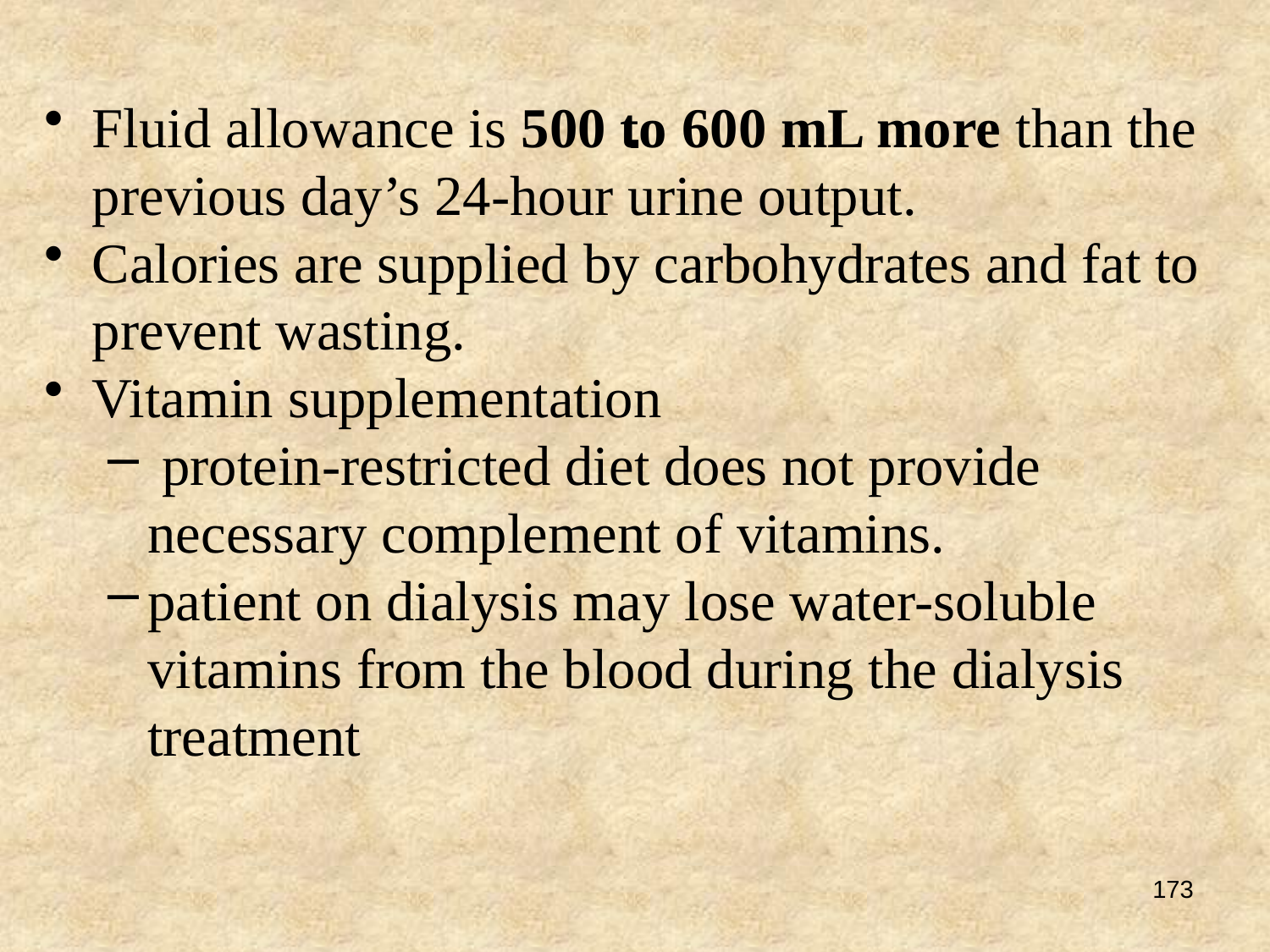

# .
Fluid allowance is 500 to 600 mL more than the previous day’s 24-hour urine output.
Calories are supplied by carbohydrates and fat to prevent wasting.
Vitamin supplementation
 protein-restricted diet does not provide necessary complement of vitamins.
patient on dialysis may lose water-soluble vitamins from the blood during the dialysis treatment

173